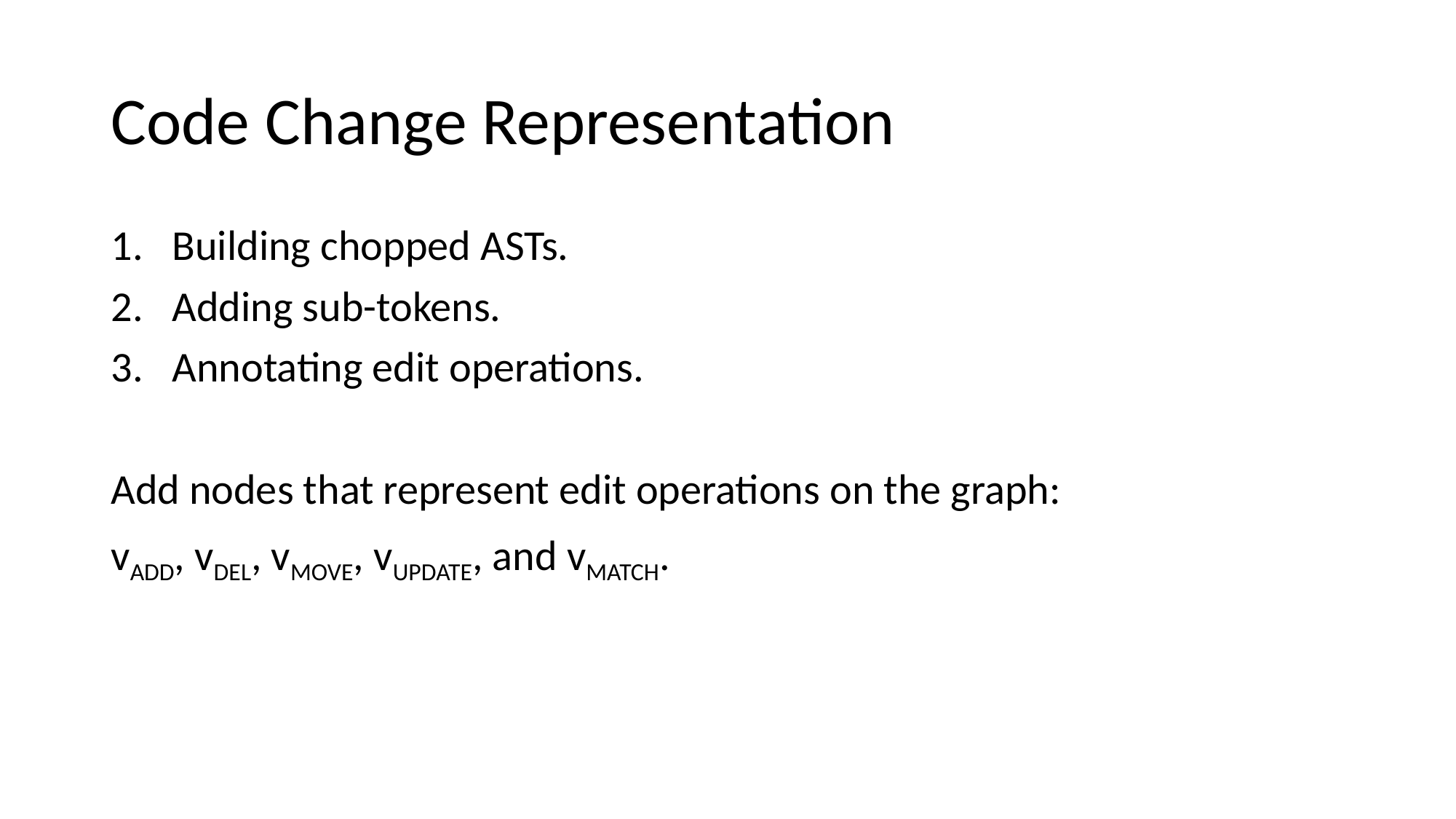

# Code Change Representation
Building chopped ASTs.
Adding sub-tokens.
Annotating edit operations.

Add nodes that represent edit operations on the graph:
vADD, vDEL, vMOVE, vUPDATE, and vMATCH.